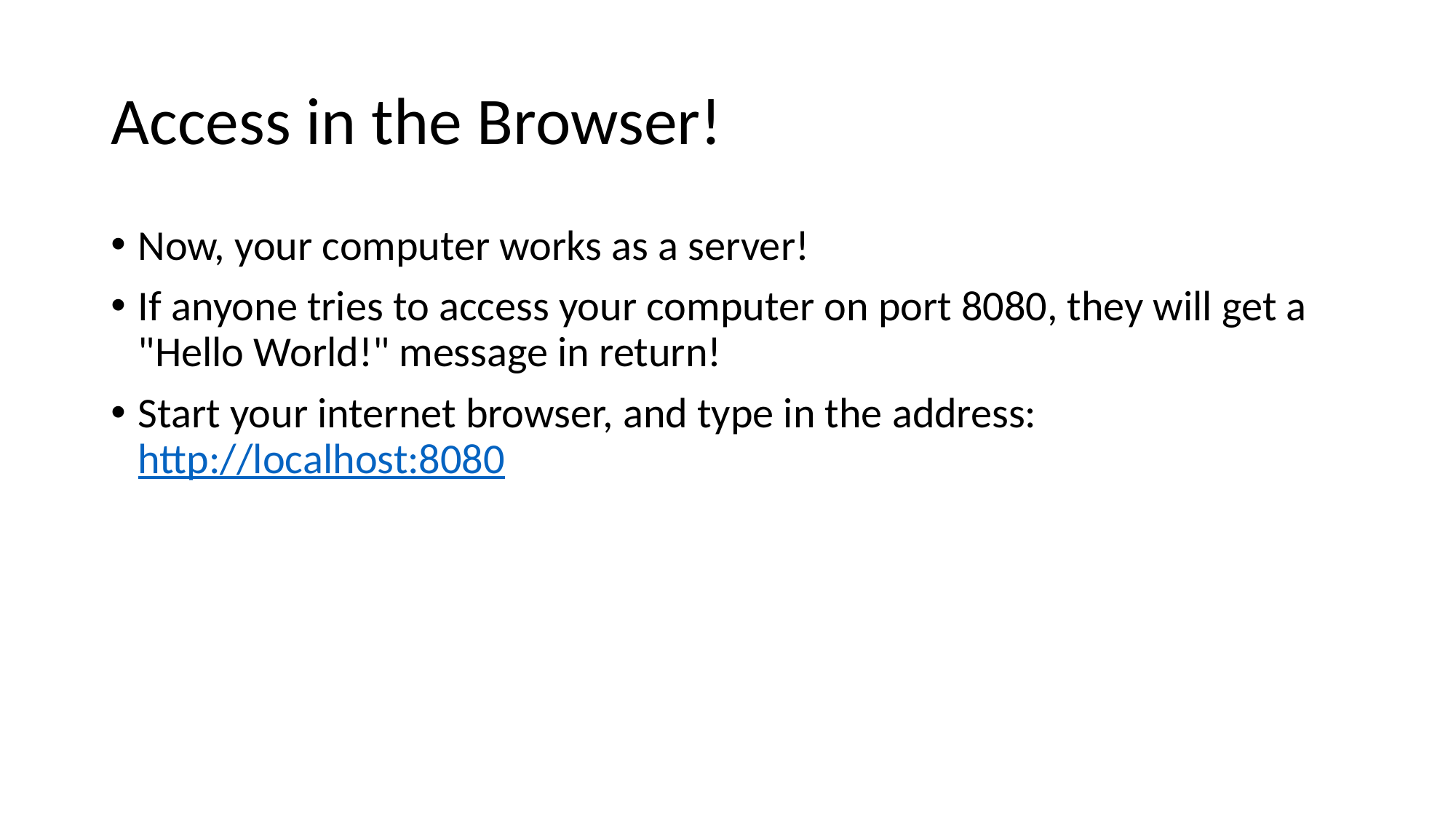

# Access in the Browser!
Now, your computer works as a server!
If anyone tries to access your computer on port 8080, they will get a "Hello World!" message in return!
Start your internet browser, and type in the address: http://localhost:8080